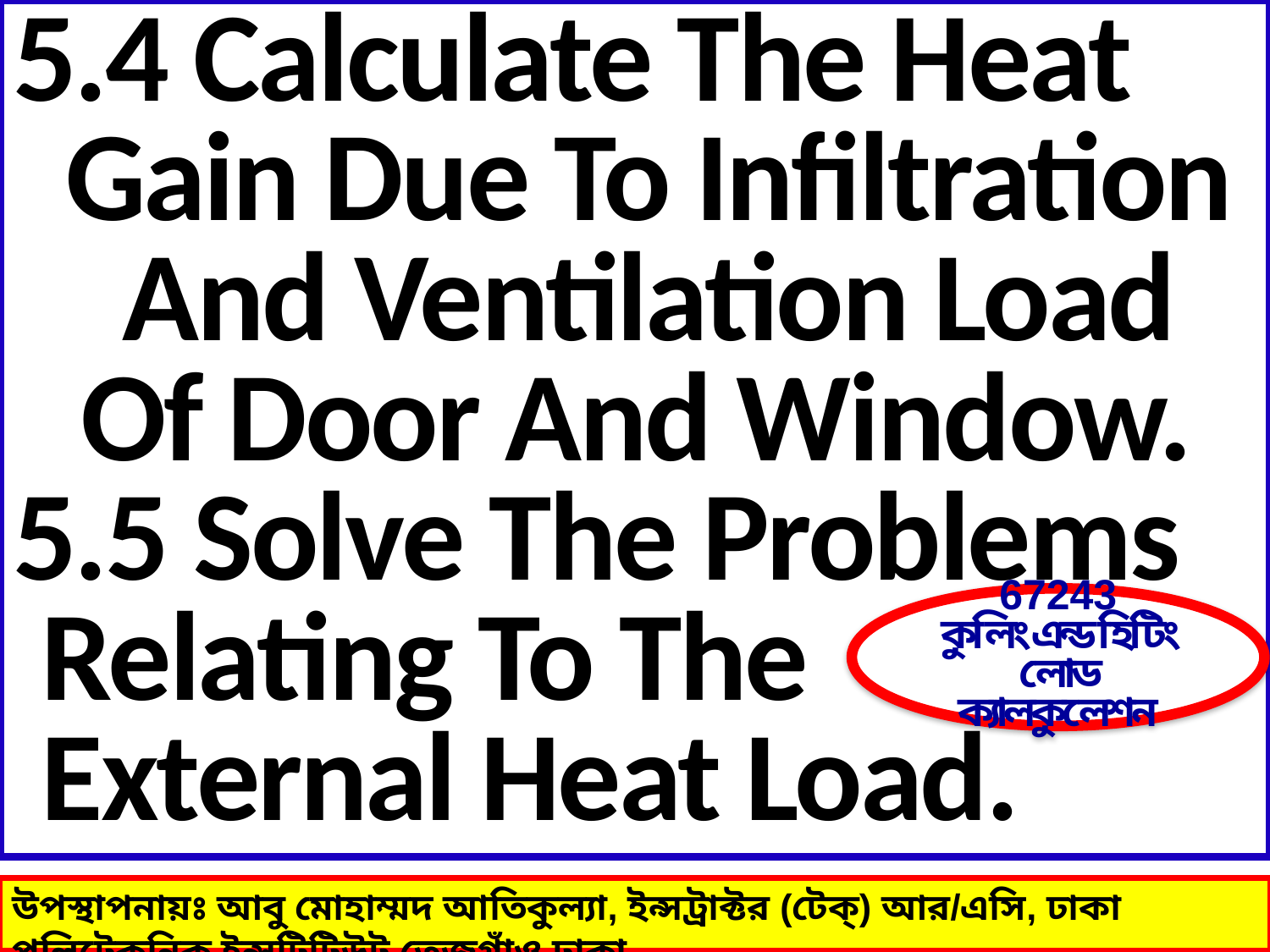

5.4 Calculate The Heat
 Gain Due To Infiltration
 And Ventilation Load
 Of Door And Window.
5.5 Solve The Problems
 Relating To The
 External Heat Load.
67243
কুলিং এন্ড হিটিং লোড ক্যালকুলেশন
উপস্থাপনায়ঃ আবু মোহাম্মদ আতিকুল্যা, ইন্সট্রাক্টর (টেক্) আর/এসি, ঢাকা পলিটেকনিক ইন্সটিটিউট,তেজগাঁও,ঢাকা